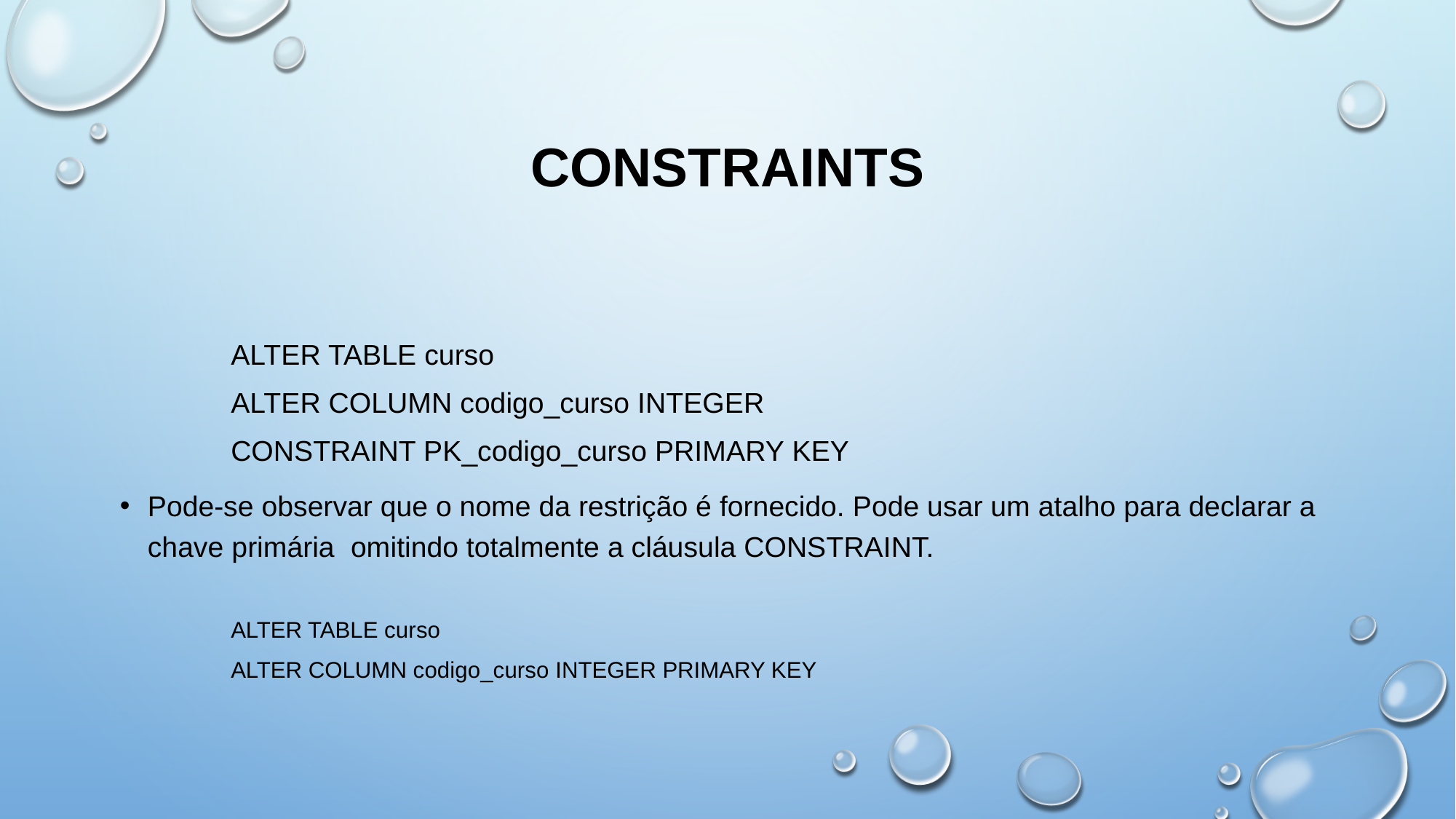

# Constraints

ALTER TABLE curso
ALTER COLUMN codigo_curso INTEGER
CONSTRAINT PK_codigo_curso PRIMARY KEY
Pode-se observar que o nome da restrição é fornecido. Pode usar um atalho para declarar a chave primária  omitindo totalmente a cláusula CONSTRAINT.

ALTER TABLE curso
ALTER COLUMN codigo_curso INTEGER PRIMARY KEY